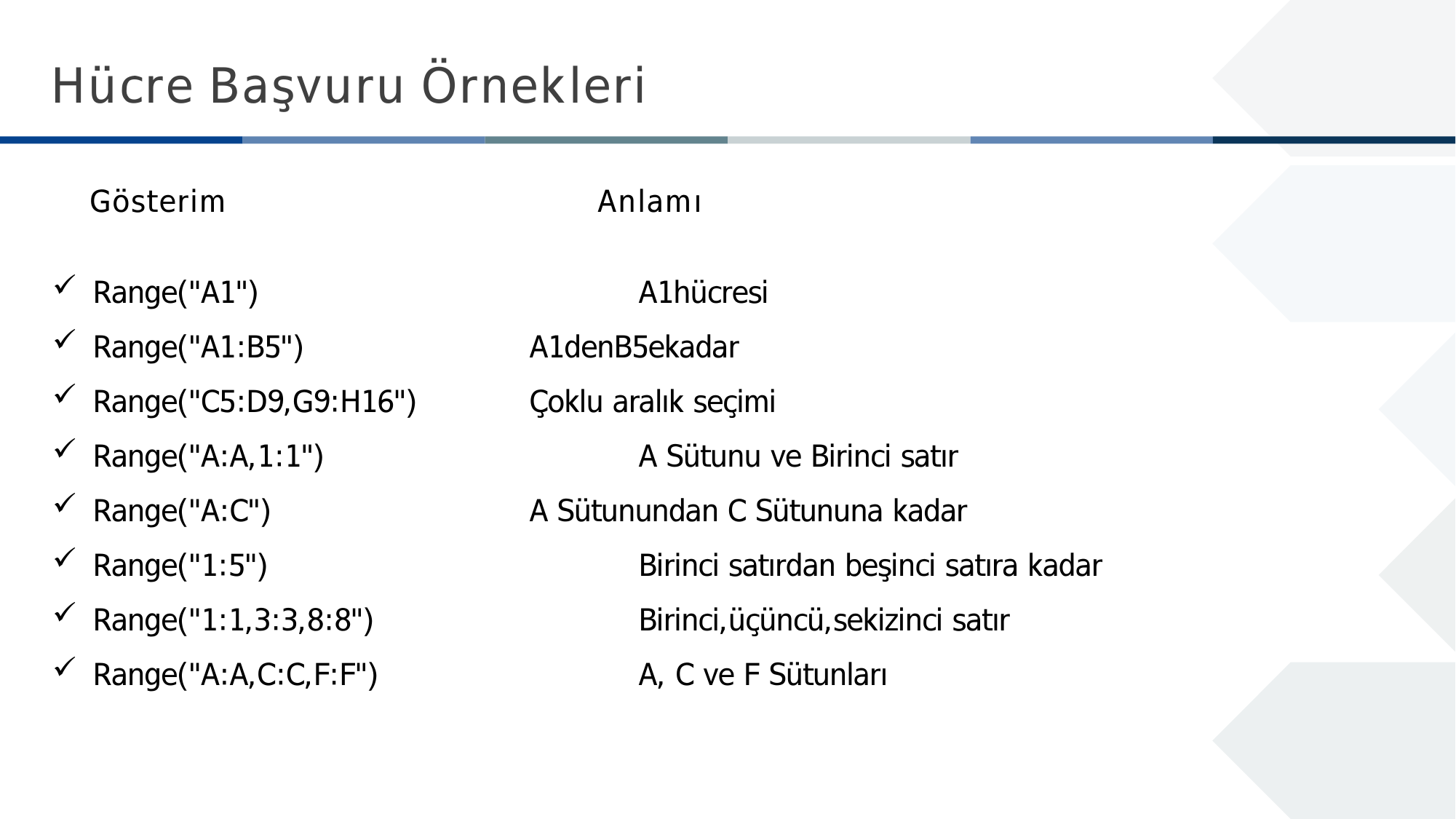

Hücre Başvuru Örnekleri

    Gösterim				Anlamı

Range("A1")				A1hücresi
Range("A1:B5")			A1denB5ekadar
Range("C5:D9,G9:H16")		Çoklu aralık seçimi
Range("A:A,1:1")			A Sütunu ve Birinci satır
Range("A:C")			A Sütunundan C Sütununa kadar
Range("1:5")				Birinci satırdan beşinci satıra kadar
Range("1:1,3:3,8:8")			Birinci,üçüncü,sekizinci satır
Range("A:A,C:C,F:F")			A, C ve F Sütunları